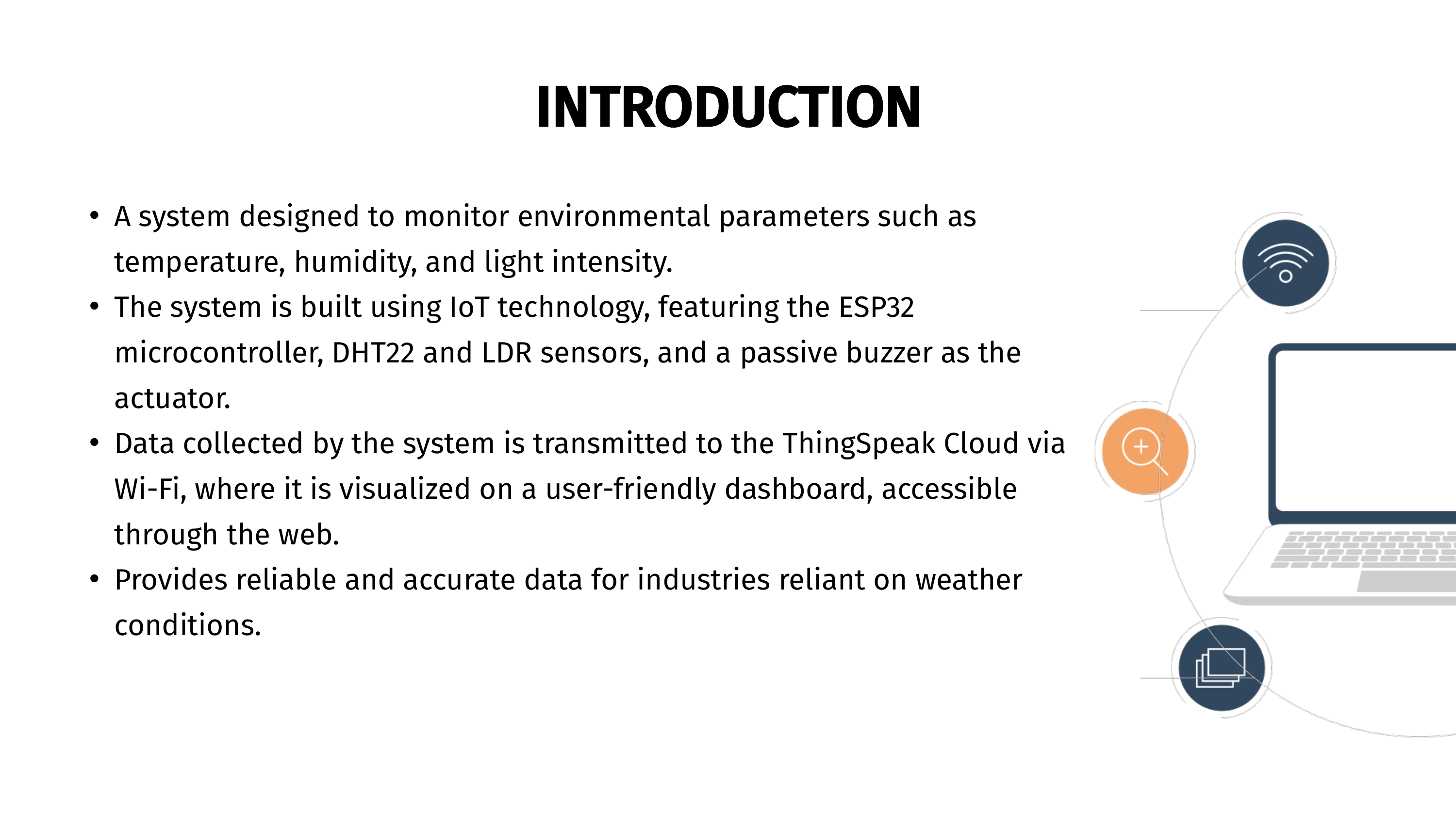

INTRODUCTION
A system designed to monitor environmental parameters such as temperature, humidity, and light intensity.
The system is built using IoT technology, featuring the ESP32 microcontroller, DHT22 and LDR sensors, and a passive buzzer as the actuator.
Data collected by the system is transmitted to the ThingSpeak Cloud via Wi-Fi, where it is visualized on a user-friendly dashboard, accessible through the web.
Provides reliable and accurate data for industries reliant on weather conditions.